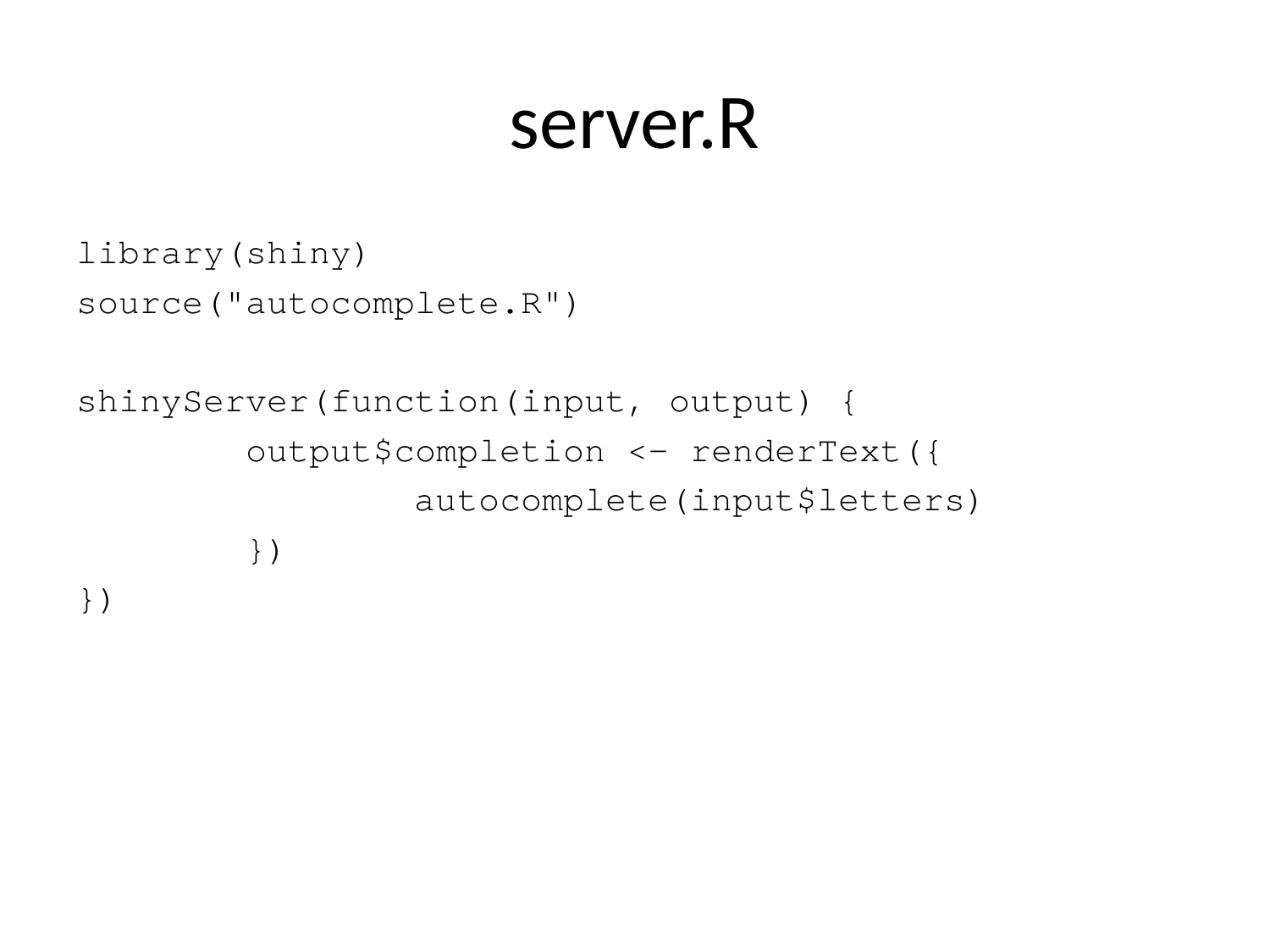

# server.R
library(shiny)
source("autocomplete.R")

shinyServer(function(input, output) {
        output$completion <- renderText({
                autocomplete(input$letters)
        })
})